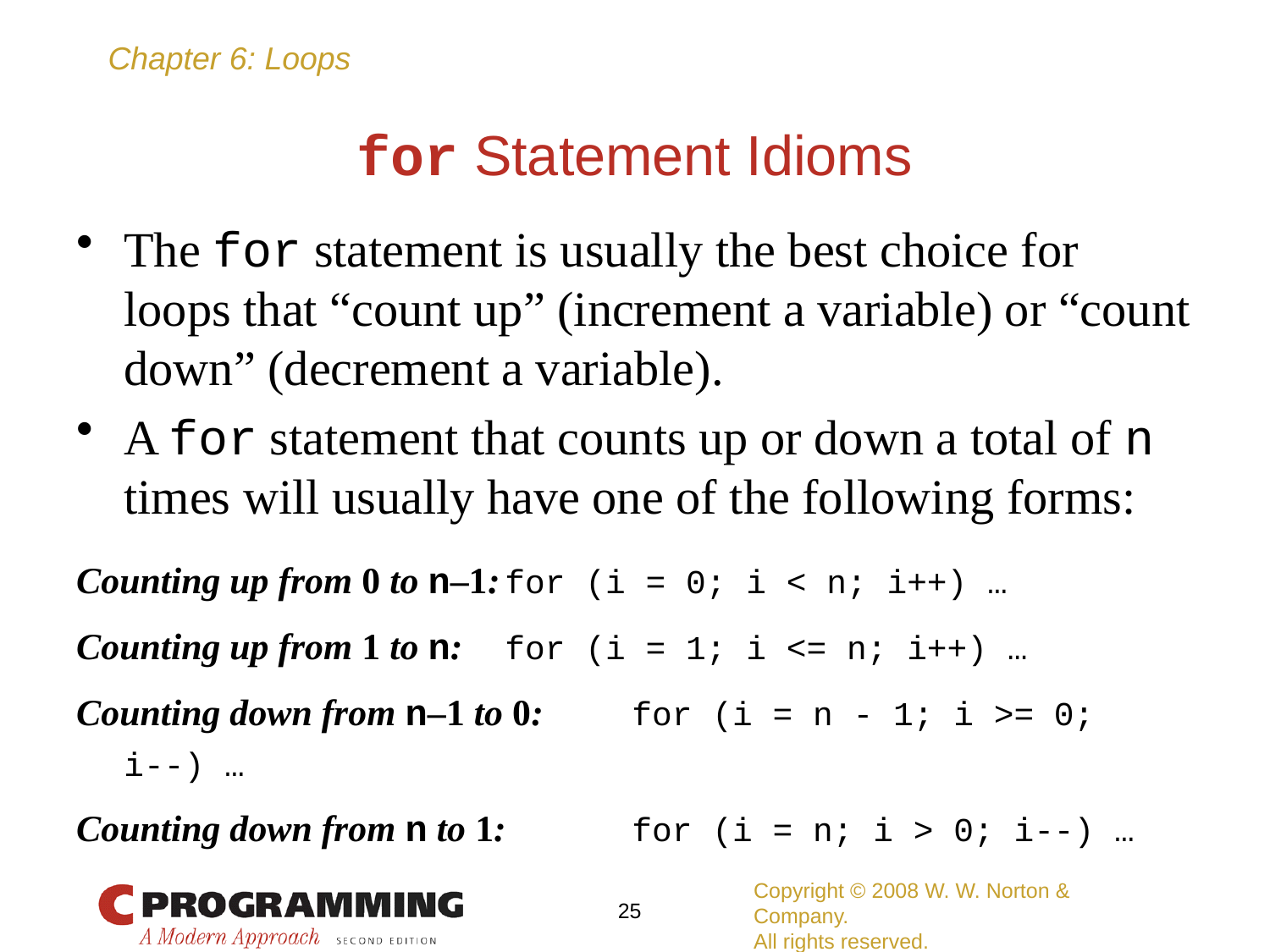

# for Statement Idioms
The for statement is usually the best choice for loops that “count up” (increment a variable) or “count down” (decrement a variable).
A for statement that counts up or down a total of n times will usually have one of the following forms:
Counting up from 0 to n–1:	for (i = 0; i < n; i++) …
Counting up from 1 to n:	for (i = 1; i <= n; i++) …
Counting down from n–1 to 0:	for (i = n - 1; i >= 0; i--) …
Counting down from n to 1:	for (i = n; i > 0; i--) …

Copyright © 2008 W. W. Norton & Company.
All rights reserved.
25